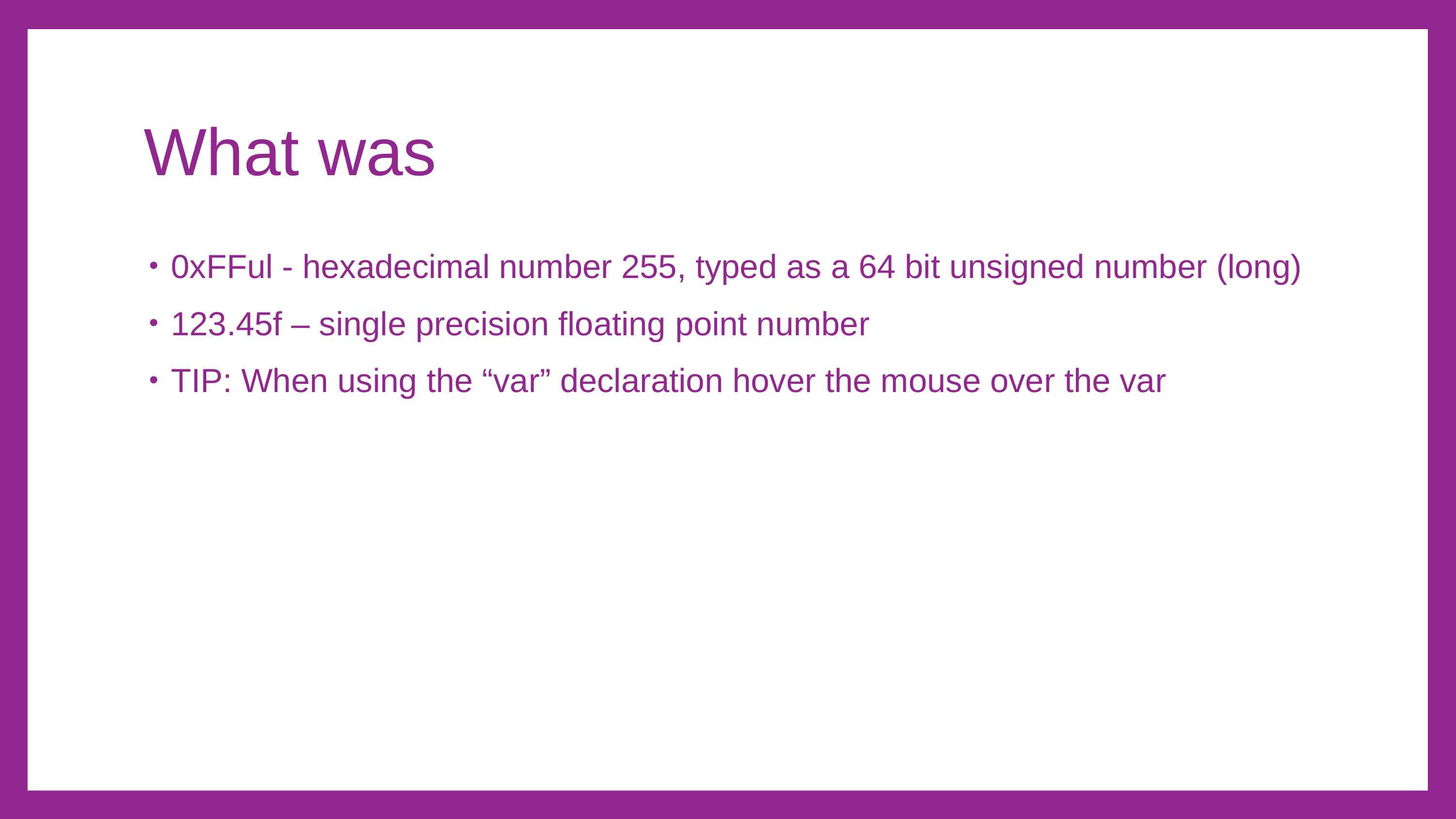

# What was
0xFFul - hexadecimal number 255, typed as a 64 bit unsigned number (long)
123.45f – single precision floating point number
TIP: When using the “var” declaration hover the mouse over the var